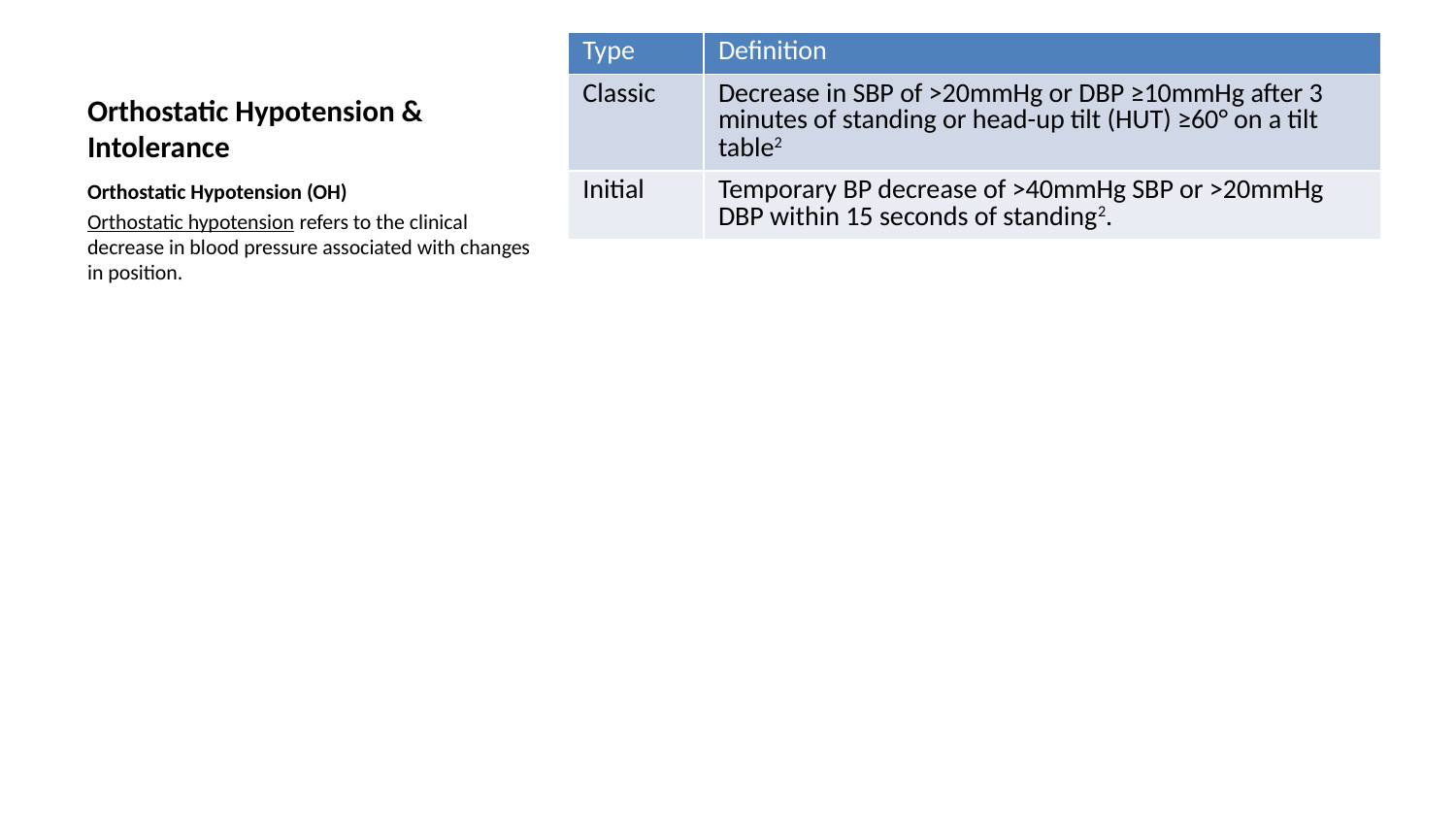

| Type | Definition |
| --- | --- |
| Classic | Decrease in SBP of >20mmHg or DBP ≥10mmHg after 3 minutes of standing or head-up tilt (HUT) ≥60° on a tilt table2 |
| Initial | Temporary BP decrease of >40mmHg SBP or >20mmHg DBP within 15 seconds of standing2. |
# Orthostatic Hypotension & Intolerance
Orthostatic Hypotension (OH)
Orthostatic hypotension refers to the clinical decrease in blood pressure associated with changes in position.